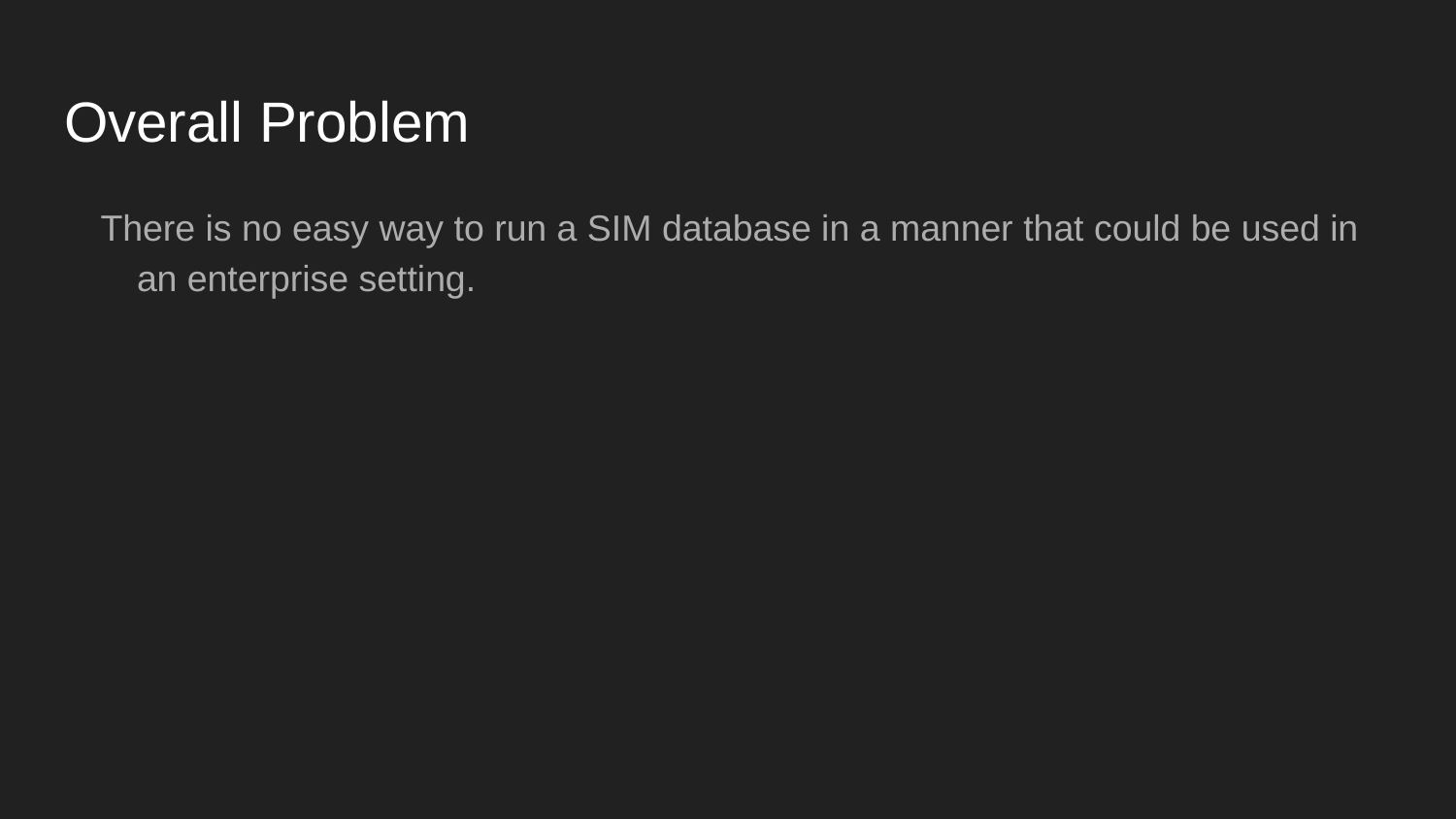

# Overall Problem
There is no easy way to run a SIM database in a manner that could be used in an enterprise setting.